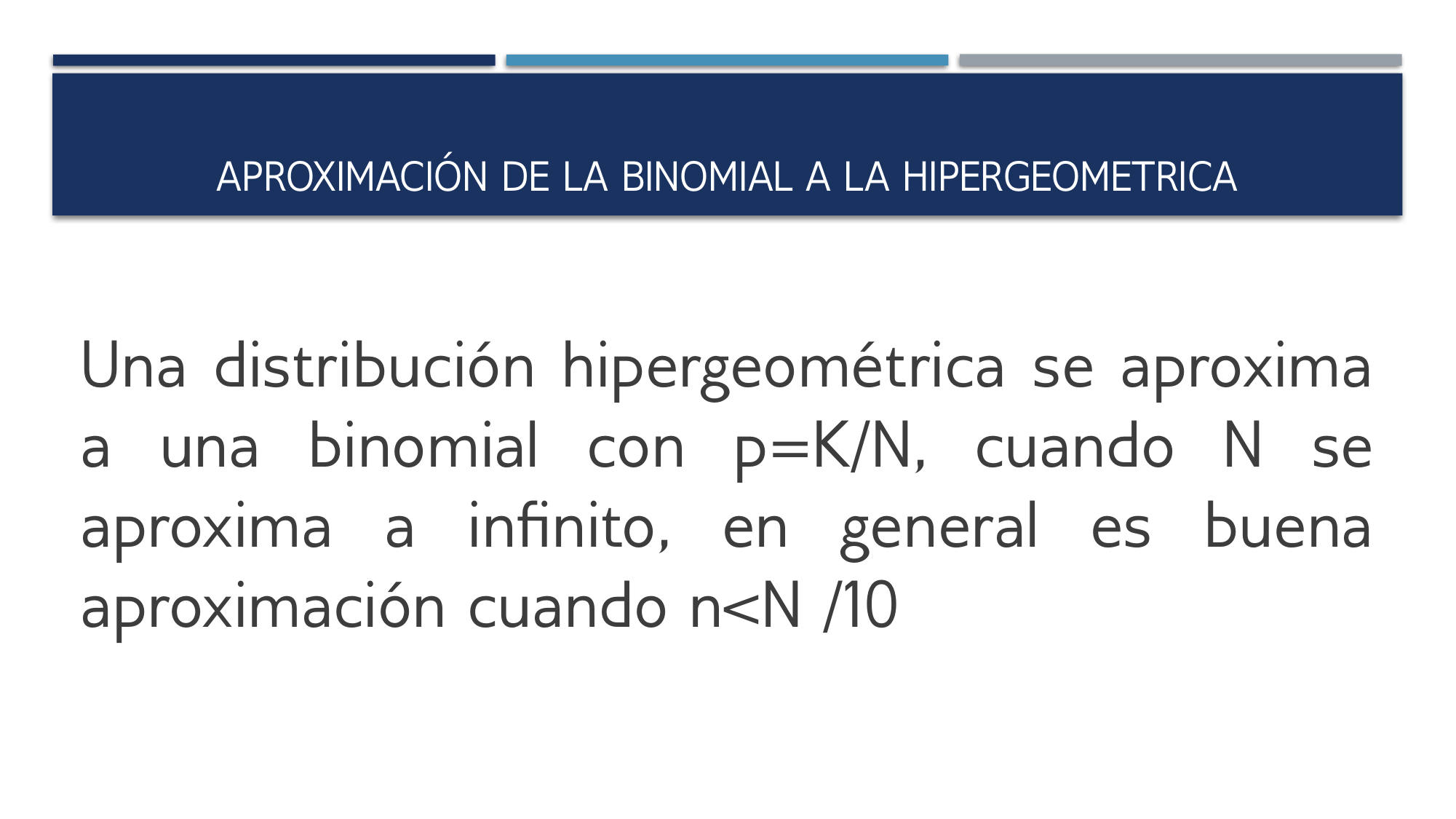

# Aproximación de la binomial a la hipergeometrica
Una distribución hipergeométrica se aproxima a una binomial con p=K/N, cuando N se aproxima a infinito, en general es buena aproximación cuando n<N /10